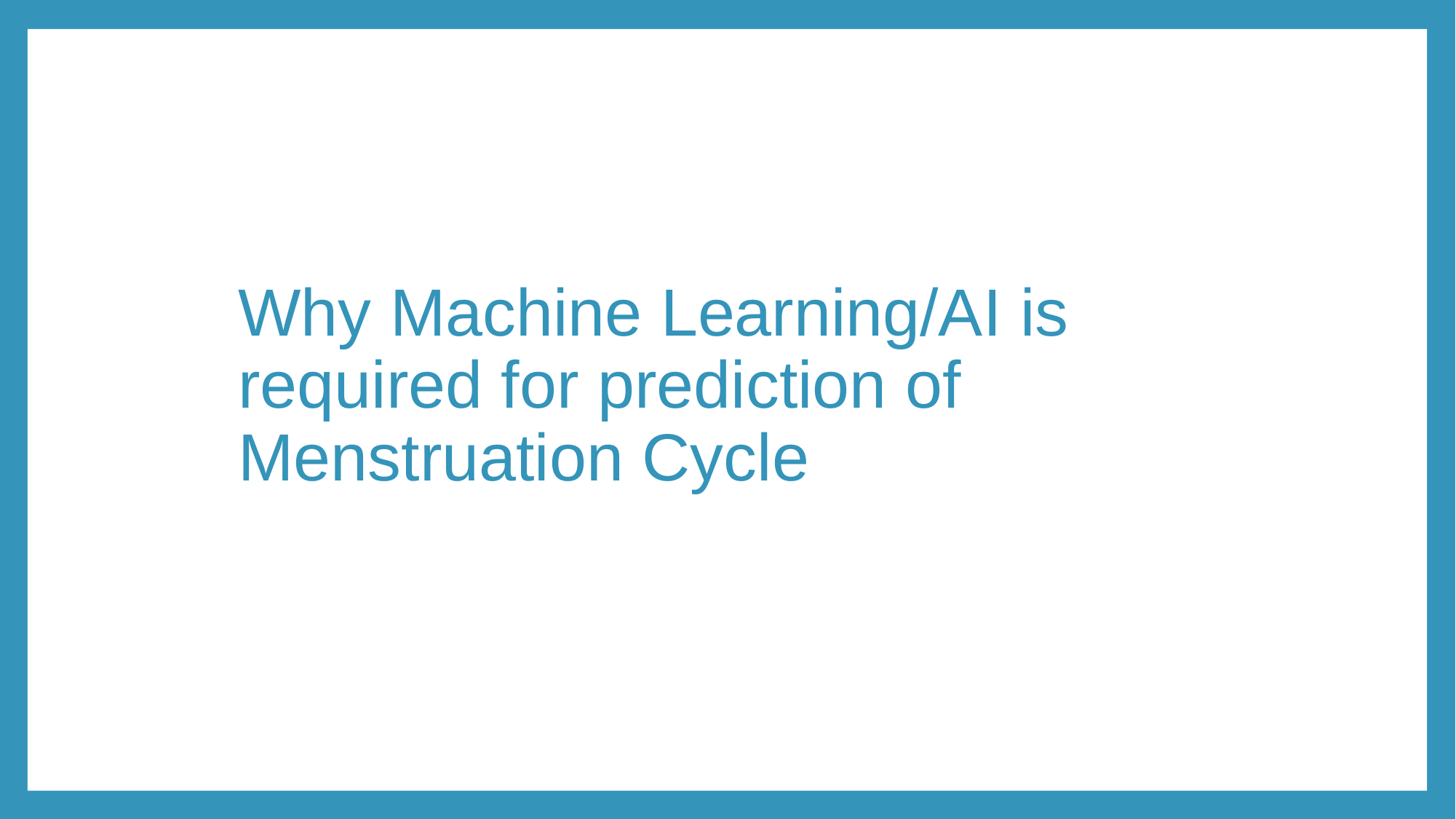

# Why Machine Learning/AI is required for prediction of Menstruation Cycle